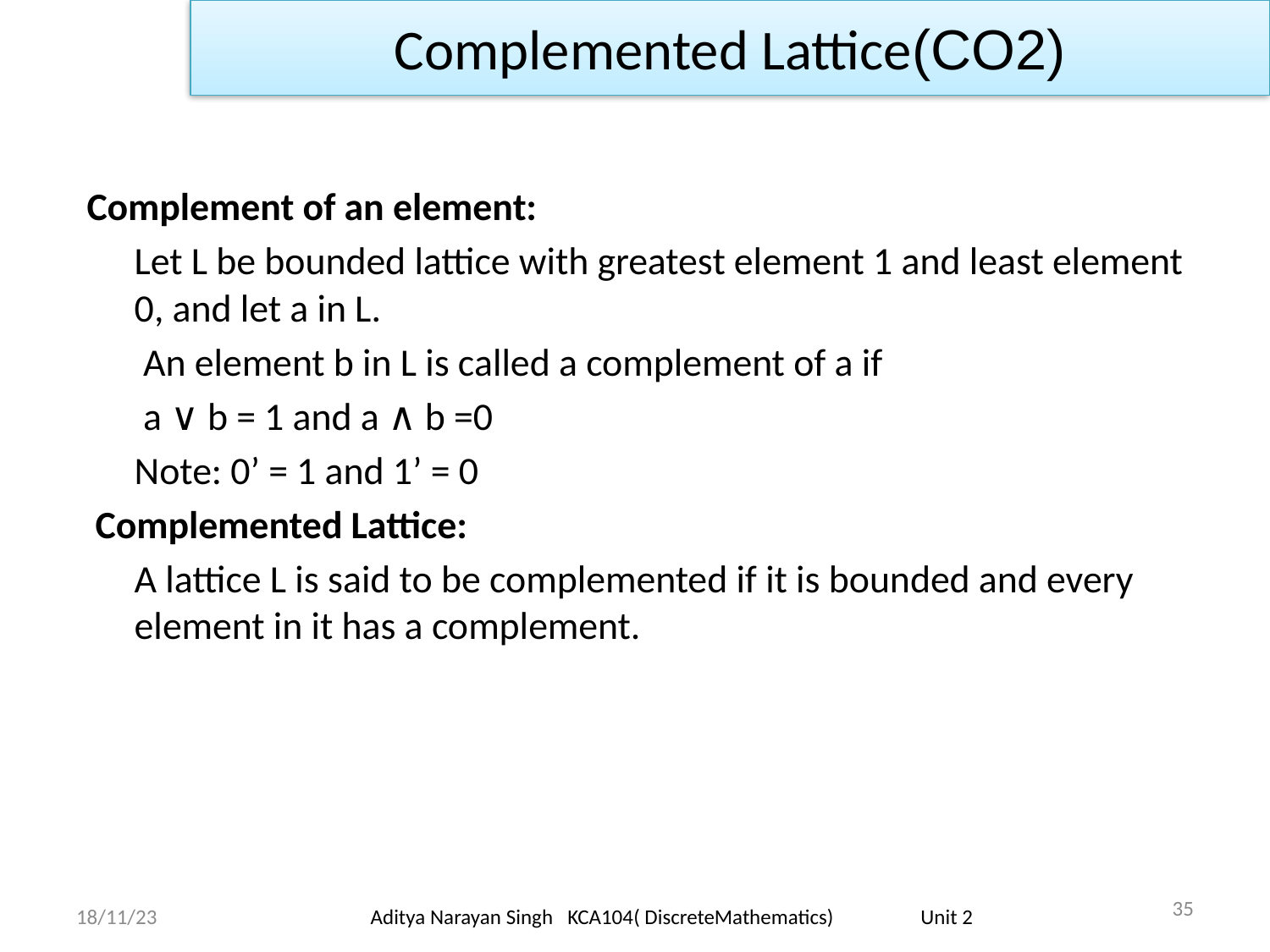

Complemented Lattice(CO2)
Complement of an element:
	Let L be bounded lattice with greatest element 1 and least element 0, and let a in L.
	 An element b in L is called a complement of a if
	 a ∨ b = 1 and a ∧ b =0
	Note: 0’ = 1 and 1’ = 0
 Complemented Lattice:
	A lattice L is said to be complemented if it is bounded and every element in it has a complement.
35
18/11/23
Aditya Narayan Singh   KCA104( DiscreteMathematics)                  Unit 2